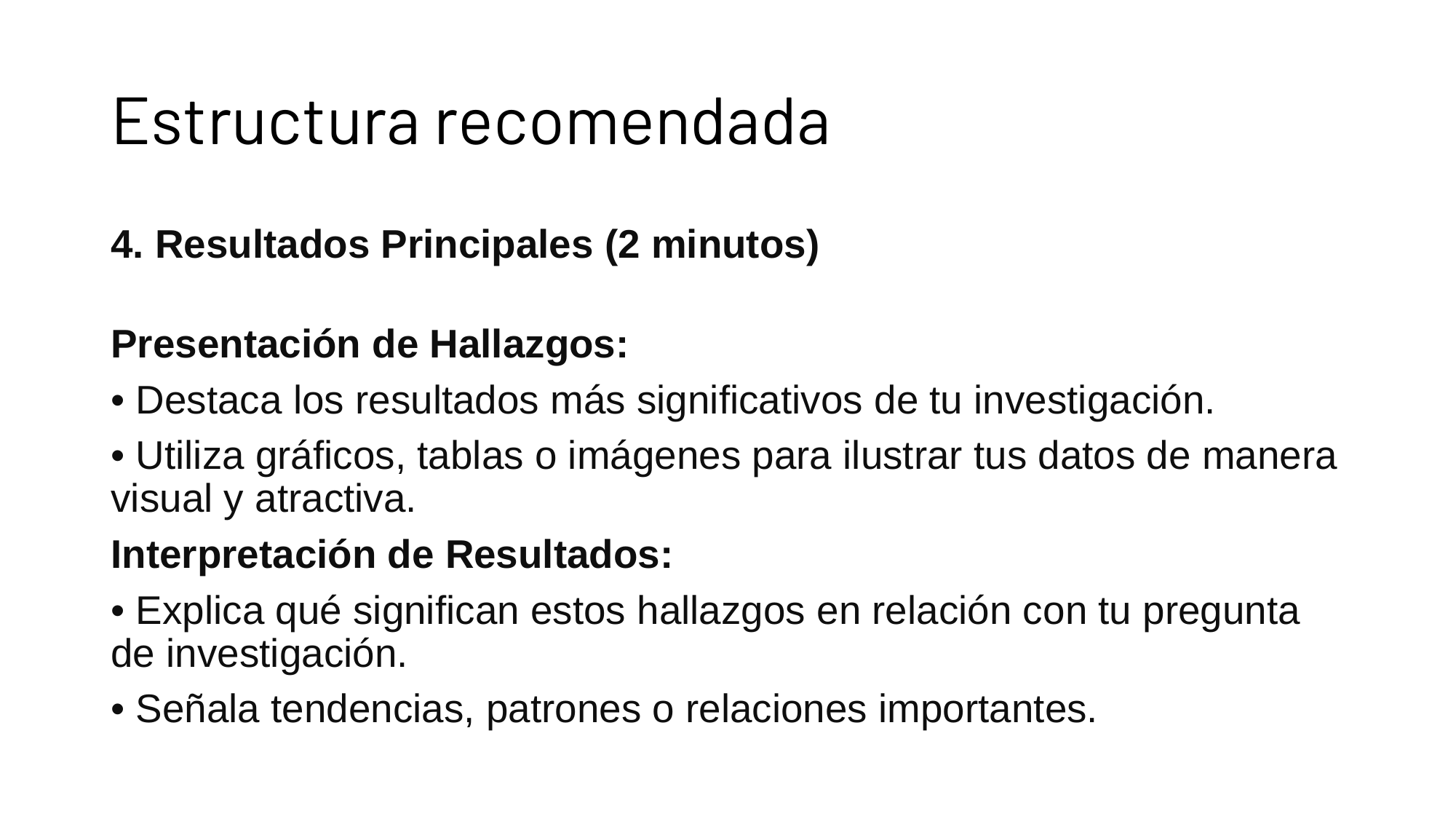

# Estructura recomendada
4. Resultados Principales (2 minutos)
Presentación de Hallazgos:
• Destaca los resultados más significativos de tu investigación.
• Utiliza gráficos, tablas o imágenes para ilustrar tus datos de manera visual y atractiva.
Interpretación de Resultados:
• Explica qué significan estos hallazgos en relación con tu pregunta de investigación.
• Señala tendencias, patrones o relaciones importantes.